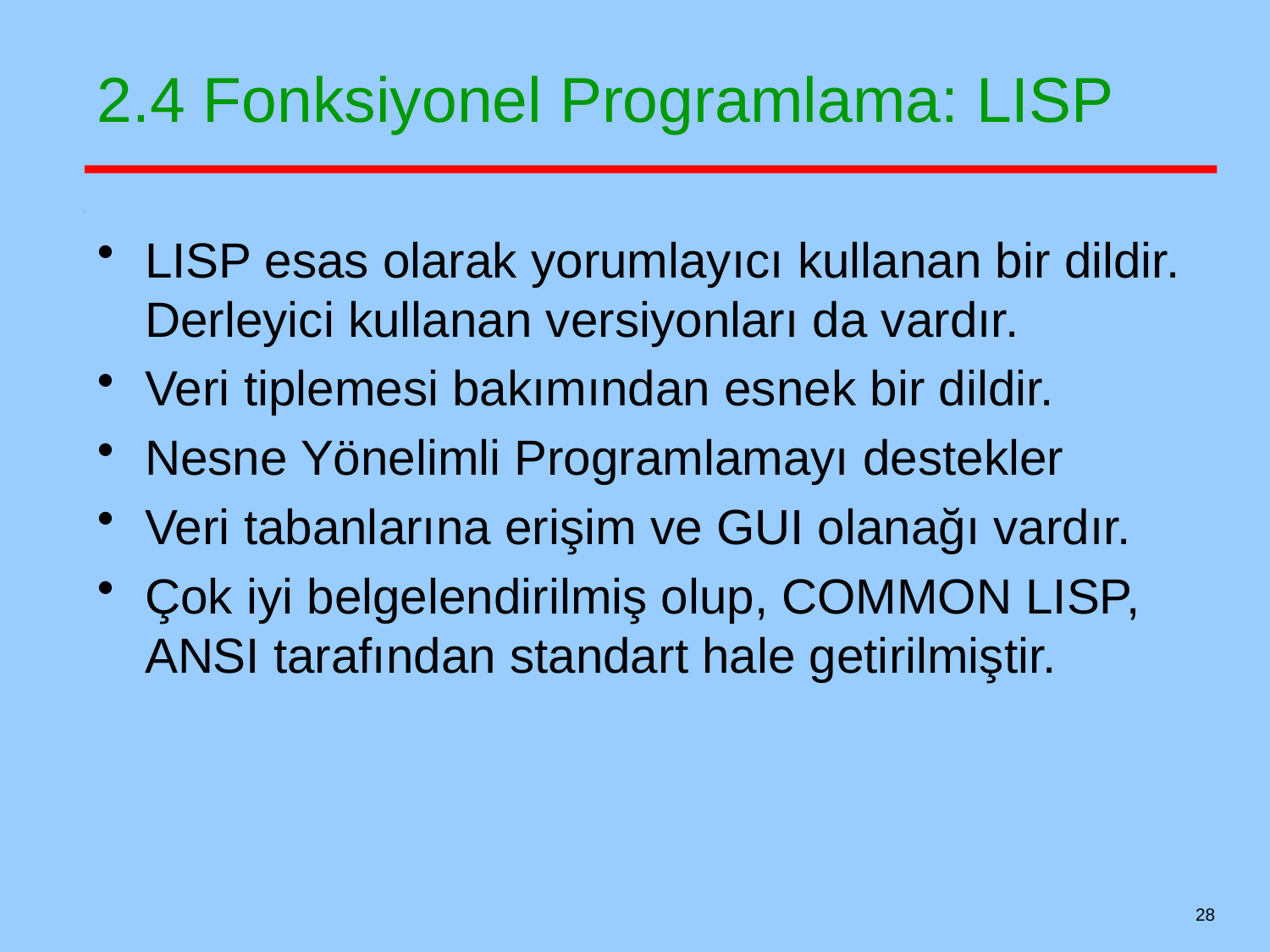

# 2.4 Fonksiyonel Programlama: LISP
LISP esas olarak yorumlayıcı kullanan bir dildir. Derleyici kullanan versiyonları da vardır.
Veri tiplemesi bakımından esnek bir dildir.
Nesne Yönelimli Programlamayı destekler
Veri tabanlarına erişim ve GUI olanağı vardır.
Çok iyi belgelendirilmiş olup, COMMON LISP,  ANSI tarafından standart hale getirilmiştir.

28